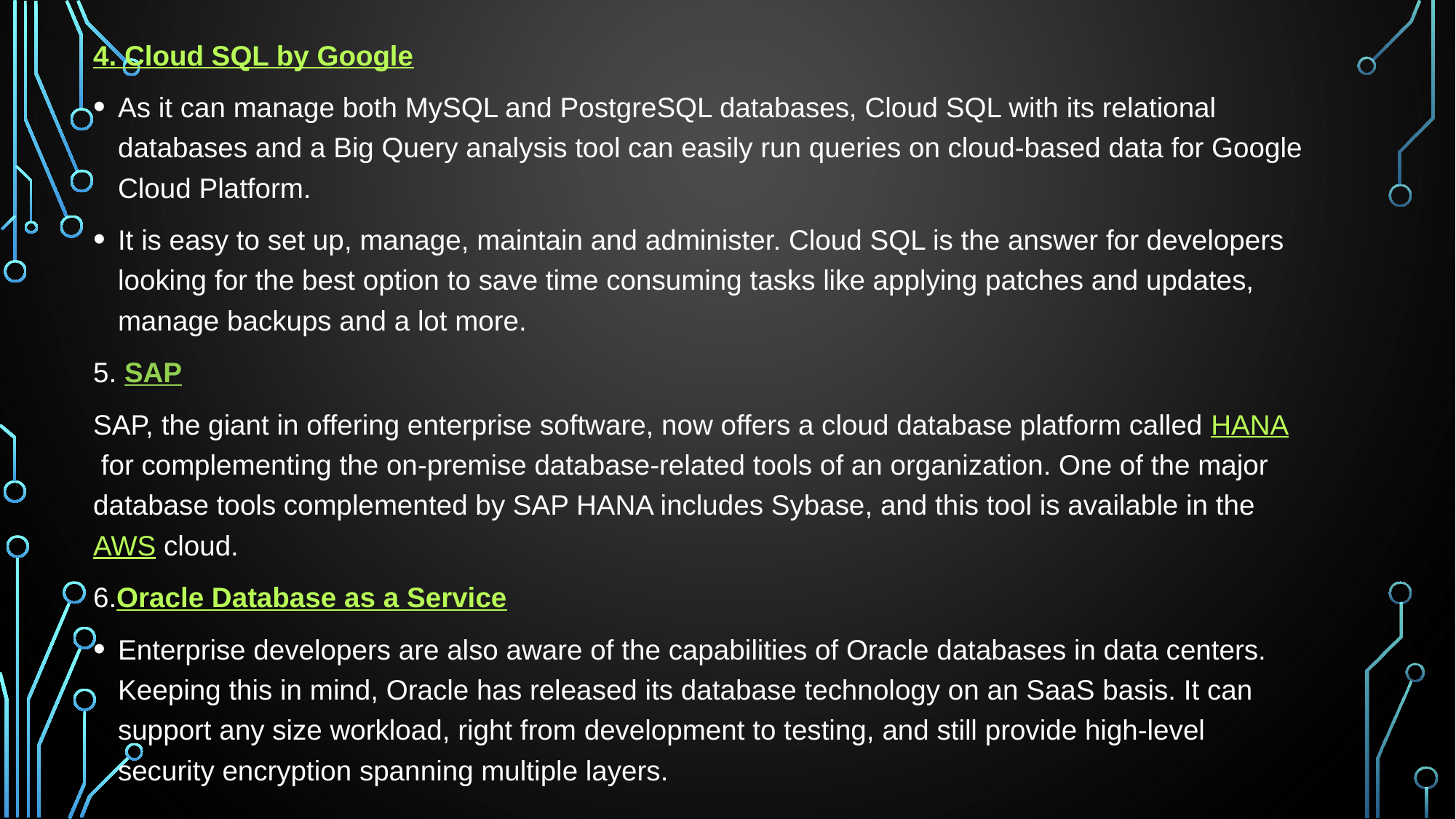

4. Cloud SQL by Google
As it can manage both MySQL and PostgreSQL databases, Cloud SQL with its relational databases and a Big Query analysis tool can easily run queries on cloud-based data for Google Cloud Platform.
It is easy to set up, manage, maintain and administer. Cloud SQL is the answer for developers looking for the best option to save time consuming tasks like applying patches and updates, manage backups and a lot more.
5. SAP
SAP, the giant in offering enterprise software, now offers a cloud database platform called HANA for complementing the on-premise database-related tools of an organization. One of the major database tools complemented by SAP HANA includes Sybase, and this tool is available in the AWS cloud.
6.Oracle Database as a Service
Enterprise developers are also aware of the capabilities of Oracle databases in data centers. Keeping this in mind, Oracle has released its database technology on an SaaS basis. It can support any size workload, right from development to testing, and still provide high-level security encryption spanning multiple layers.